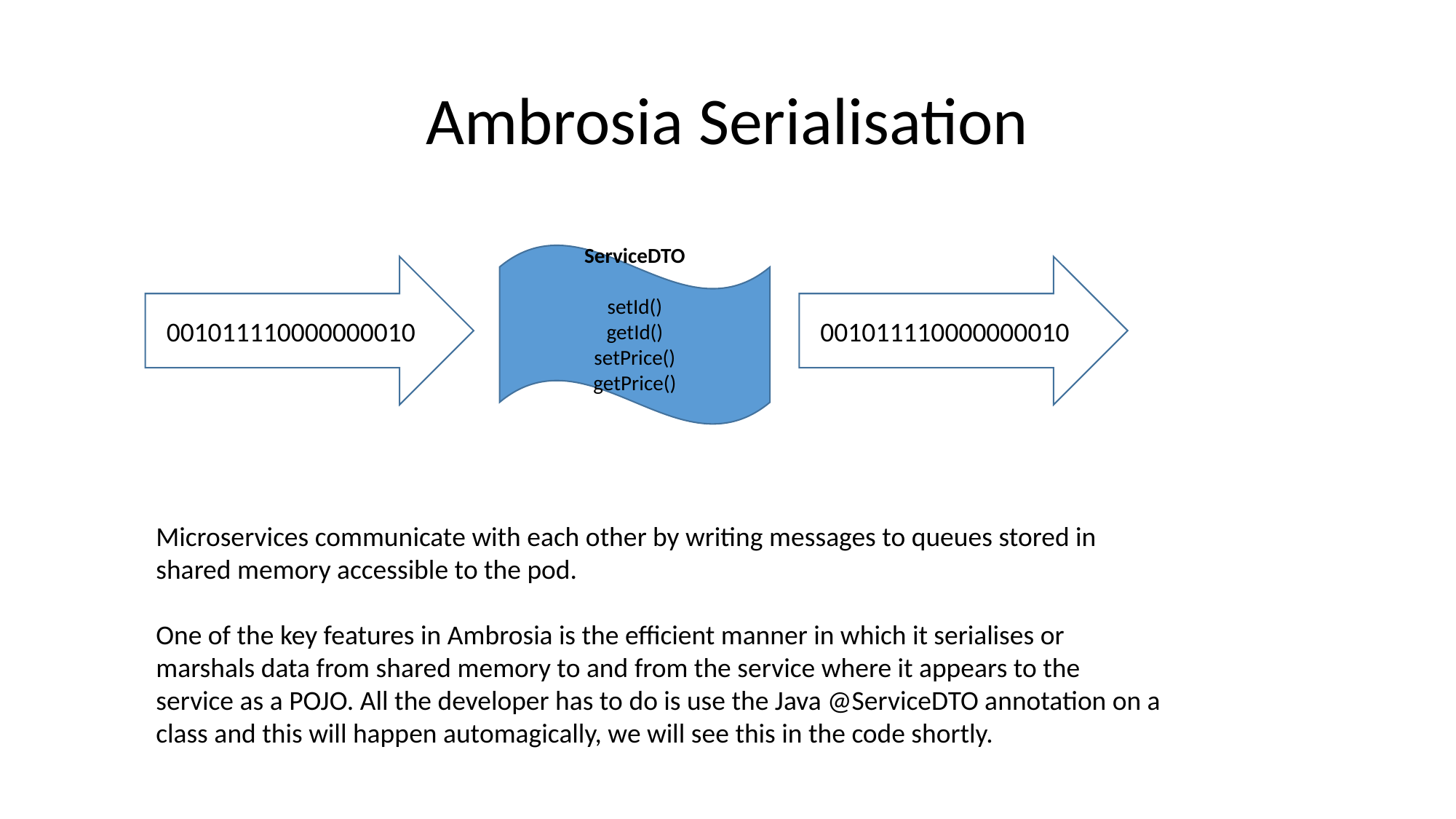

# Ambrosia Serialisation
ServiceDTO
setId()
getId()
setPrice()
getPrice()

001011110000000010
001011110000000010
Microservices communicate with each other by writing messages to queues stored in shared memory accessible to the pod.

One of the key features in Ambrosia is the efficient manner in which it serialises or marshals data from shared memory to and from the service where it appears to the service as a POJO. All the developer has to do is use the Java @ServiceDTO annotation on a class and this will happen automagically, we will see this in the code shortly.